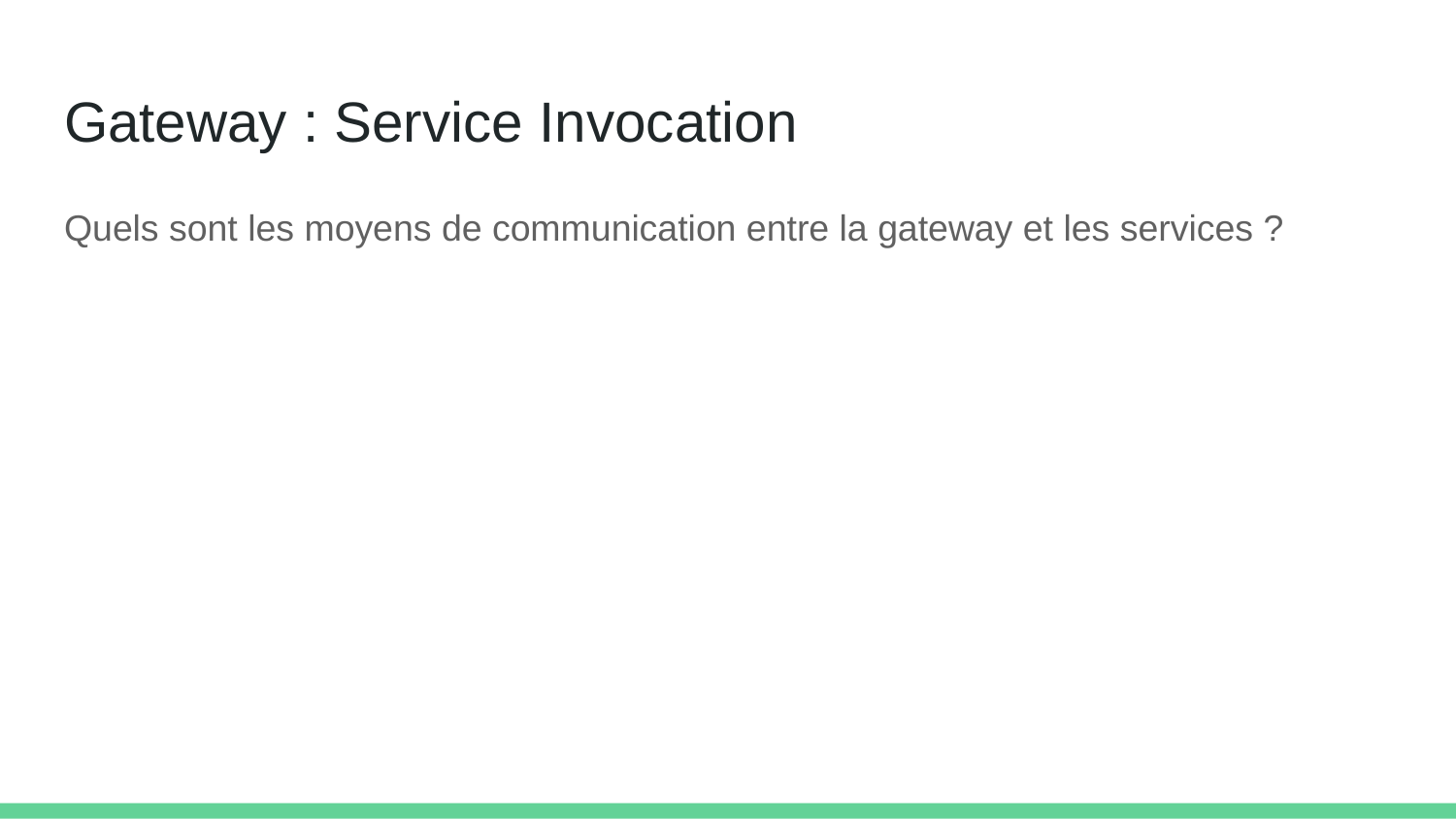

# Gateway : Service Invocation
Quels sont les moyens de communication entre la gateway et les services ?